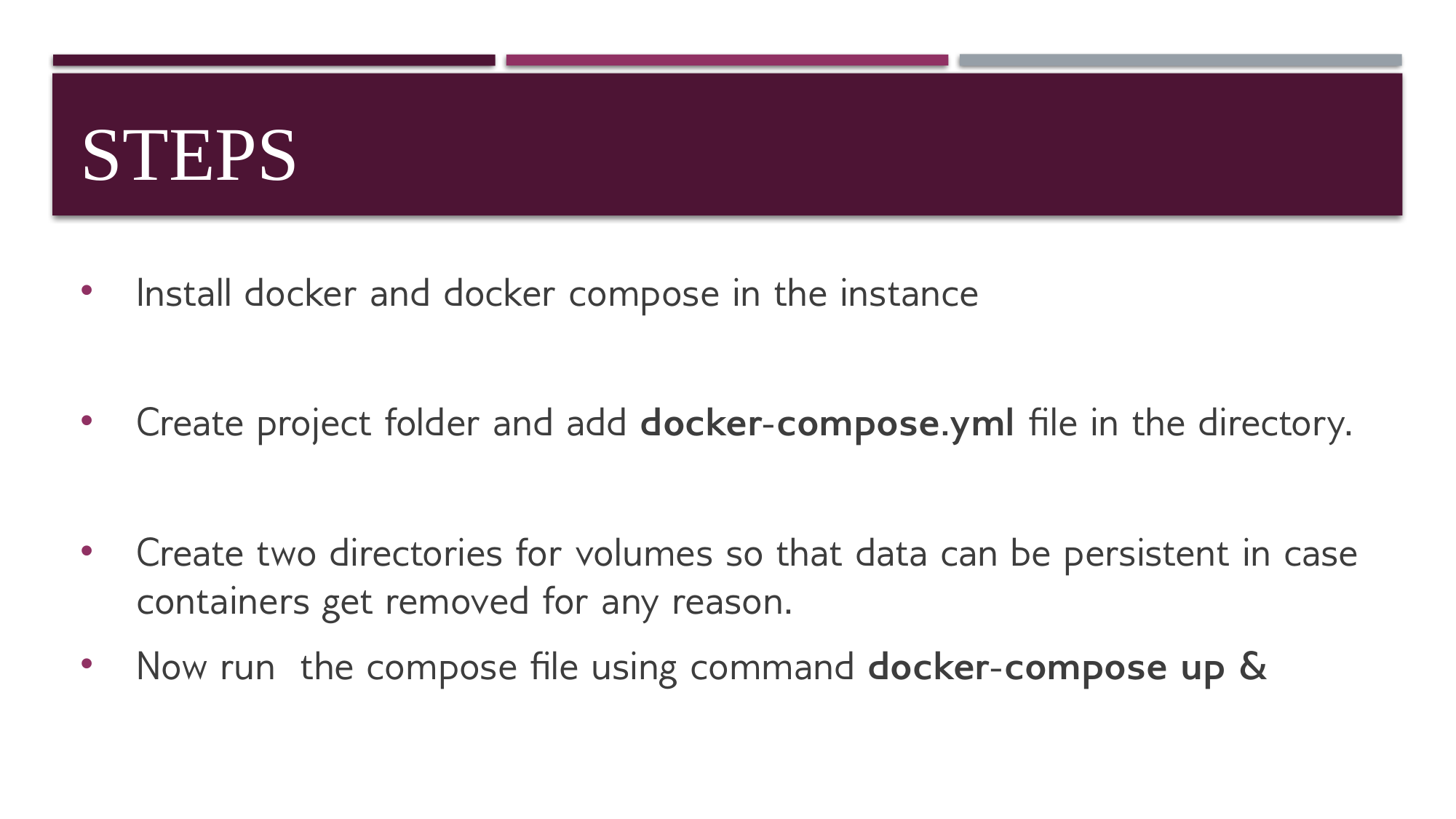

# STEPS
Install docker and docker compose in the instance

Create project folder and add docker-compose.yml file in the directory.

Create two directories for volumes so that data can be persistent in case containers get removed for any reason.
Now run  the compose file using command docker-compose up &